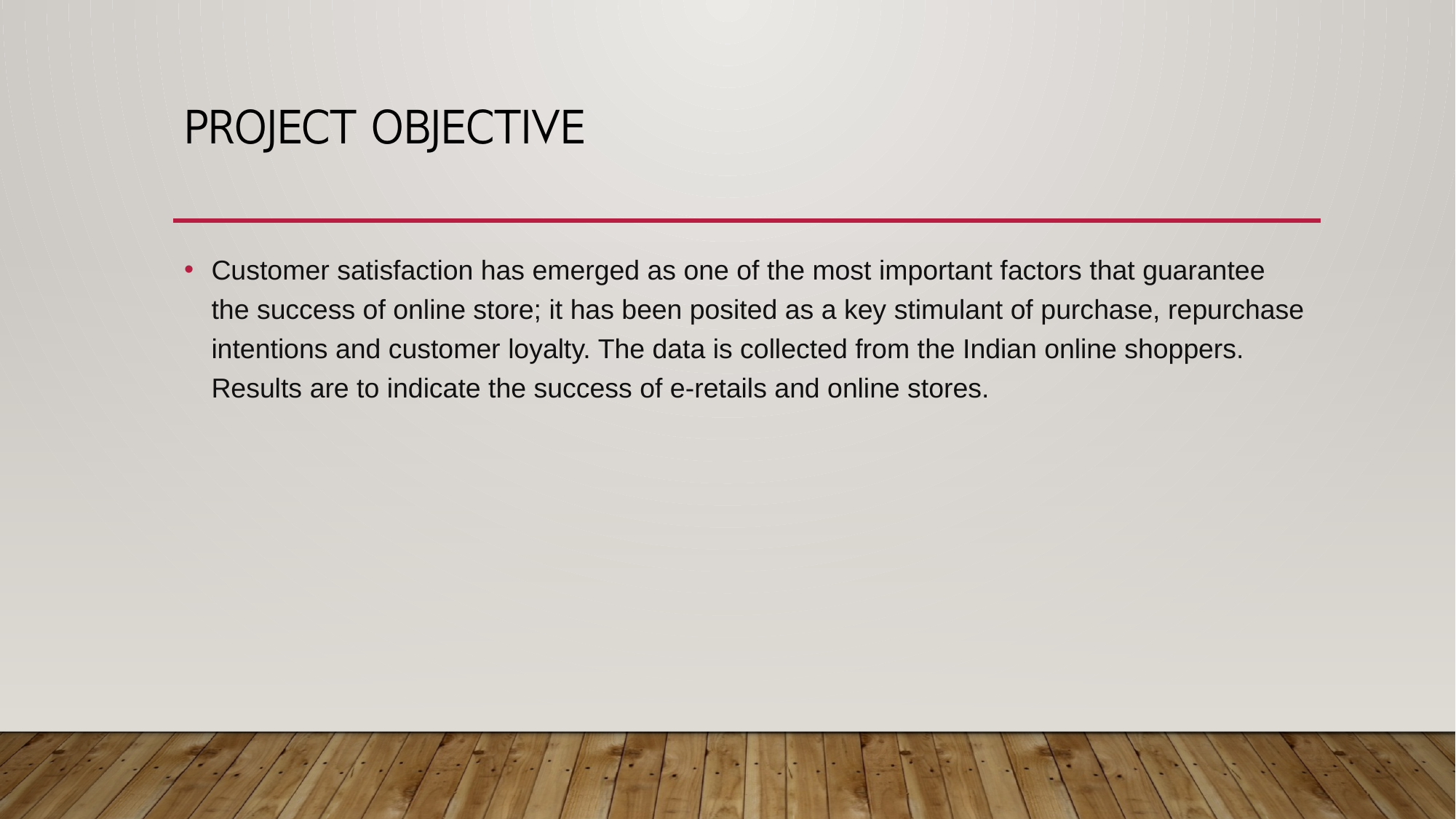

# Project objective
Customer satisfaction has emerged as one of the most important factors that guarantee the success of online store; it has been posited as a key stimulant of purchase, repurchase intentions and customer loyalty. The data is collected from the Indian online shoppers. Results are to indicate the success of e-retails and online stores.